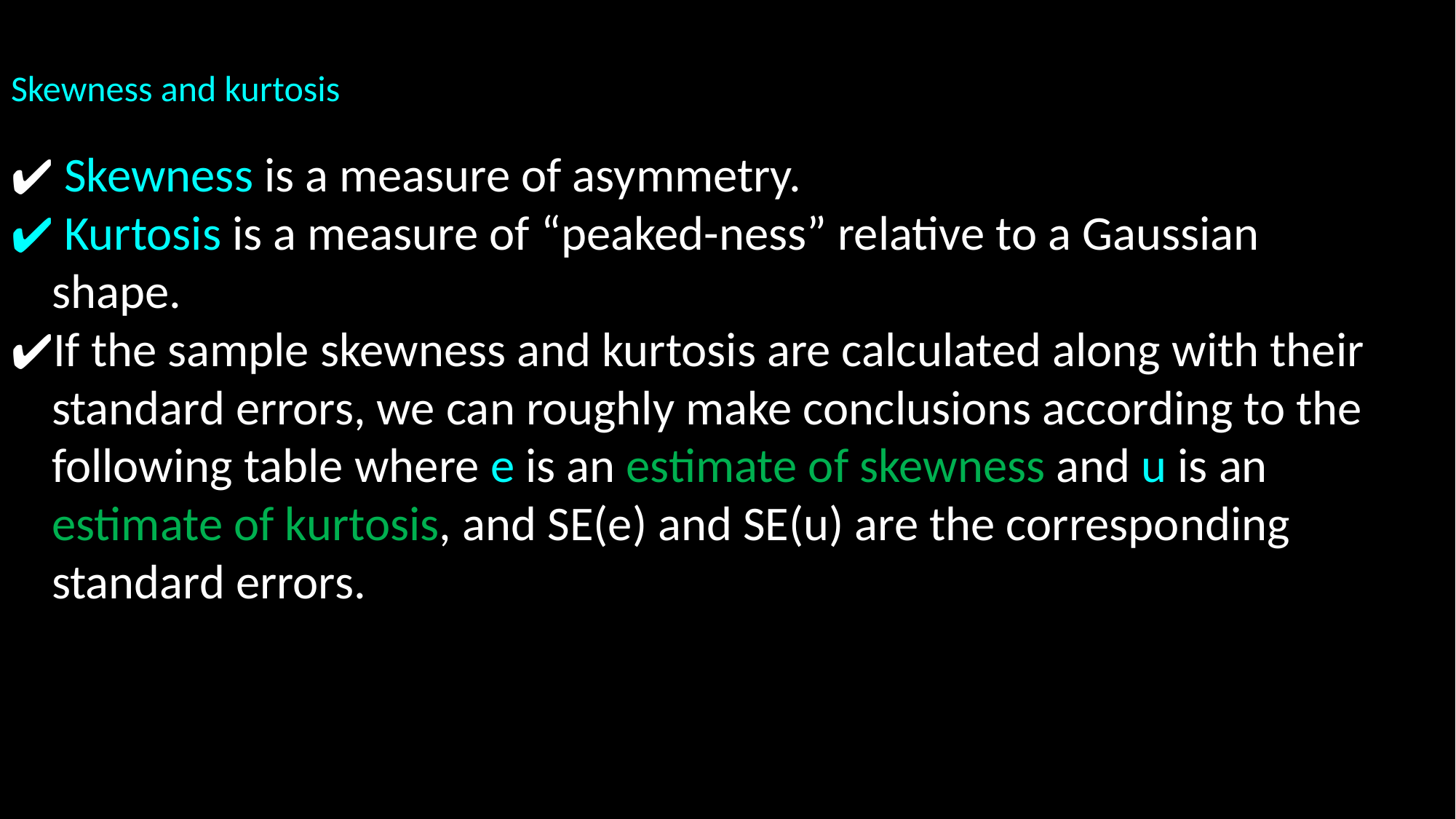

Skewness and kurtosis

 Skewness is a measure of asymmetry.
 Kurtosis is a measure of “peaked-ness” relative to a Gaussian shape.
If the sample skewness and kurtosis are calculated along with their standard errors, we can roughly make conclusions according to the following table where e is an estimate of skewness and u is an estimate of kurtosis, and SE(e) and SE(u) are the corresponding standard errors.